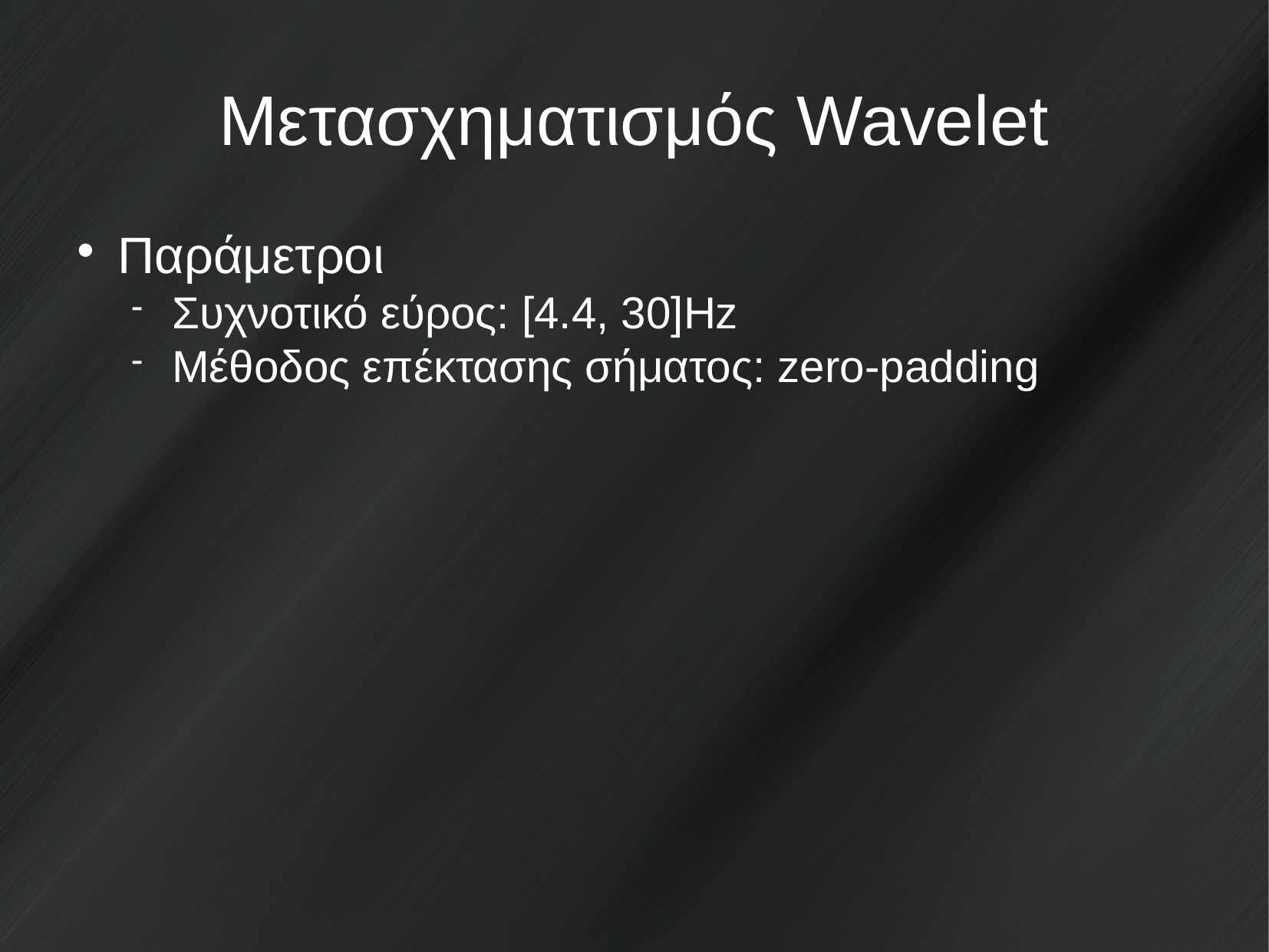

Μετασχηματισμός Wavelet
Παράμετροι
Συχνοτικό εύρος: [4.4, 30]Hz
Μέθοδος επέκτασης σήματος: zero-padding